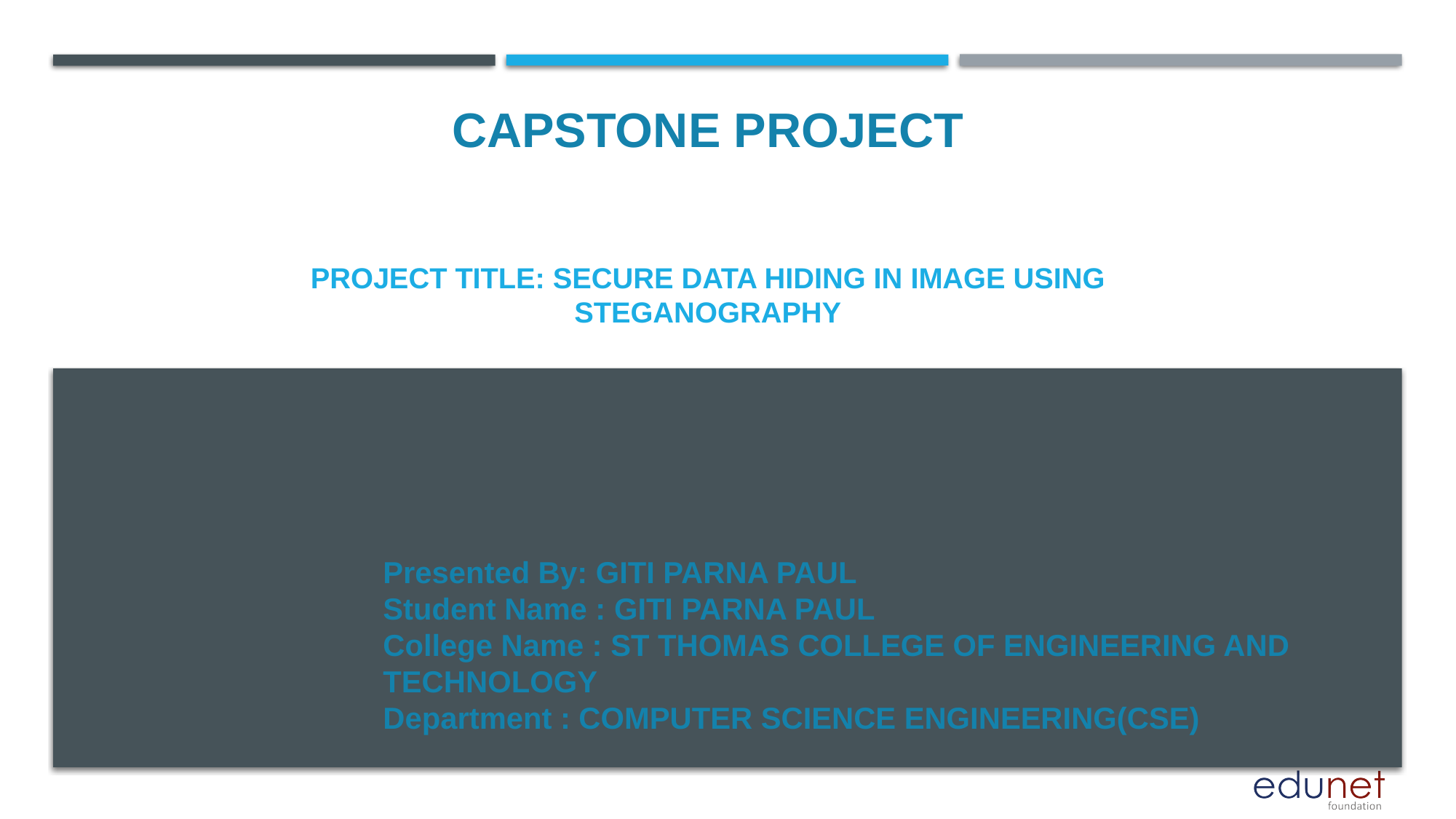

CAPSTONE PROJECT
# Project Title: Secure Data Hiding in Image Using Steganography
Presented By: GITI PARNA PAUL
Student Name : GITI PARNA PAUL
College Name : ST THOMAS COLLEGE OF ENGINEERING AND TECHNOLOGY
Department : COMPUTER SCIENCE ENGINEERING(CSE)